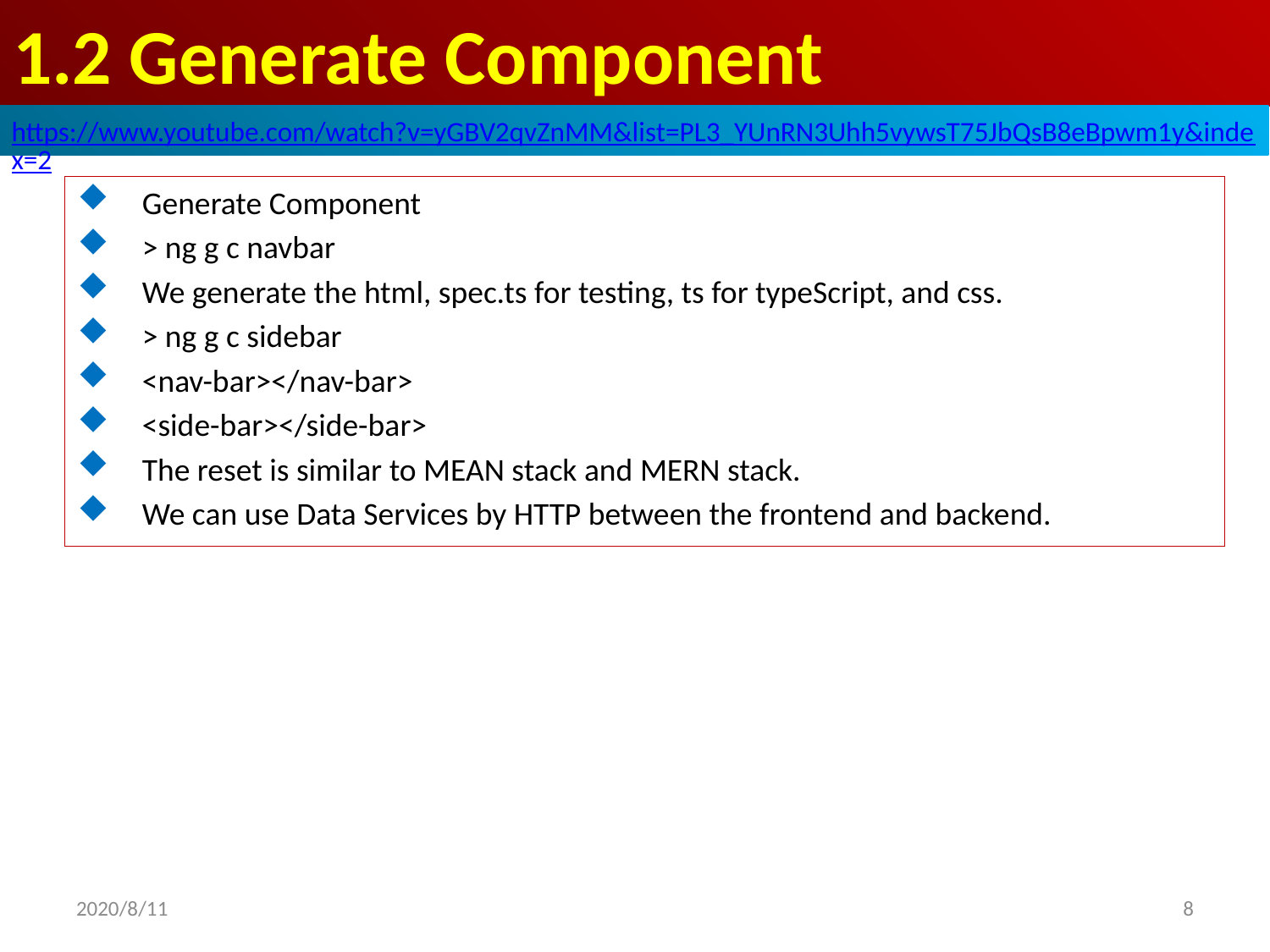

# 1.2 Generate Component
https://www.youtube.com/watch?v=yGBV2qvZnMM&list=PL3_YUnRN3Uhh5vywsT75JbQsB8eBpwm1y&index=2
Generate Component
> ng g c navbar
We generate the html, spec.ts for testing, ts for typeScript, and css.
> ng g c sidebar
<nav-bar></nav-bar>
<side-bar></side-bar>
The reset is similar to MEAN stack and MERN stack.
We can use Data Services by HTTP between the frontend and backend.
8
2020/8/11